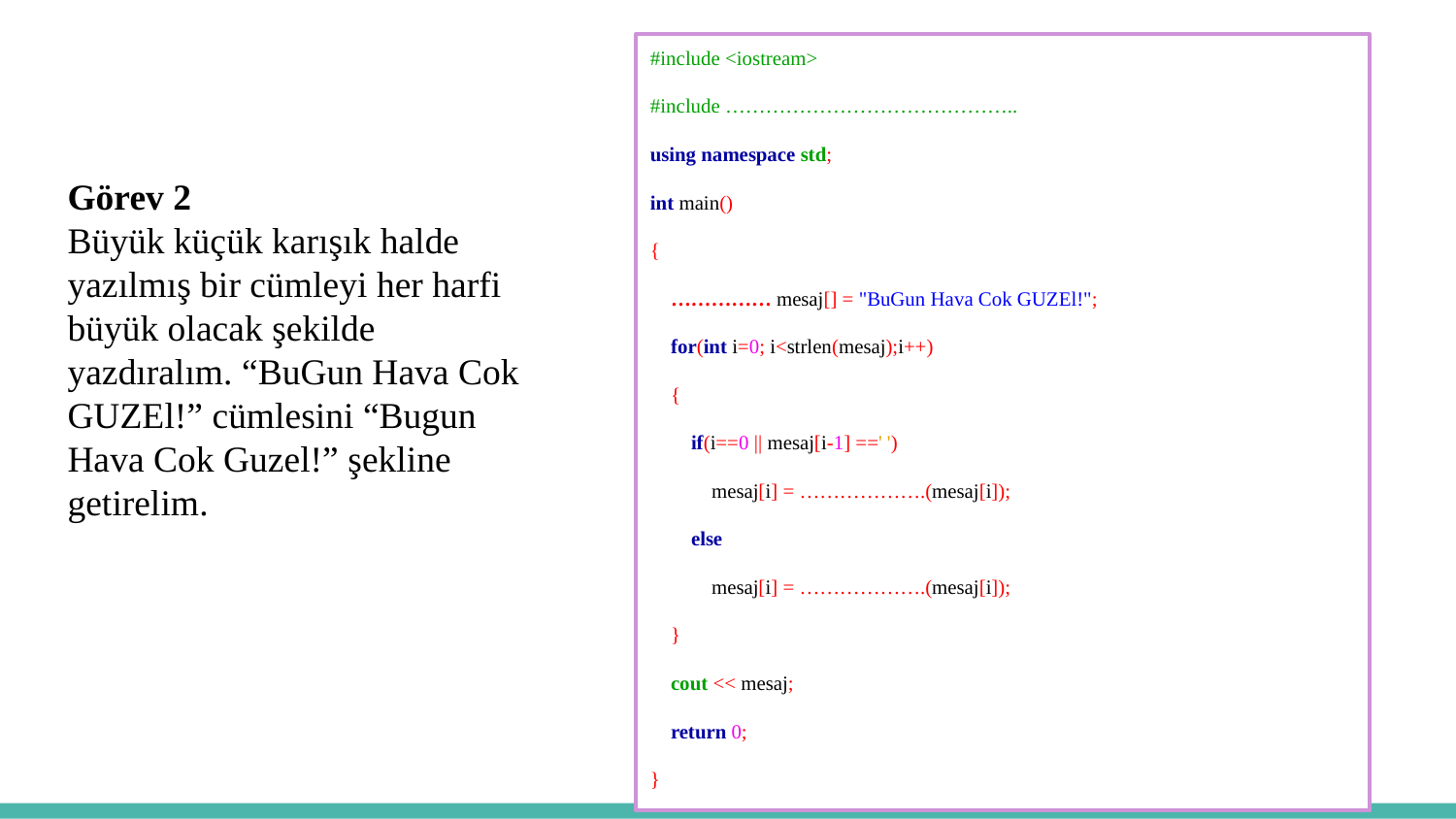

#
#include <iostream>
#include ……………………………………..
using namespace std;
int main()
{
    …………… mesaj[] = "BuGun Hava Cok GUZEl!";
    for(int i=0; i<strlen(mesaj);i++)
    {
        if(i==0 || mesaj[i-1] ==' ')
            mesaj[i] = ……………….(mesaj[i]);
        else
            mesaj[i] = ……………….(mesaj[i]);
    }
    cout << mesaj;
    return 0;
}
Görev 2
Büyük küçük karışık halde yazılmış bir cümleyi her harfi büyük olacak şekilde yazdıralım. “BuGun Hava Cok GUZEl!” cümlesini “Bugun Hava Cok Guzel!” şekline getirelim.